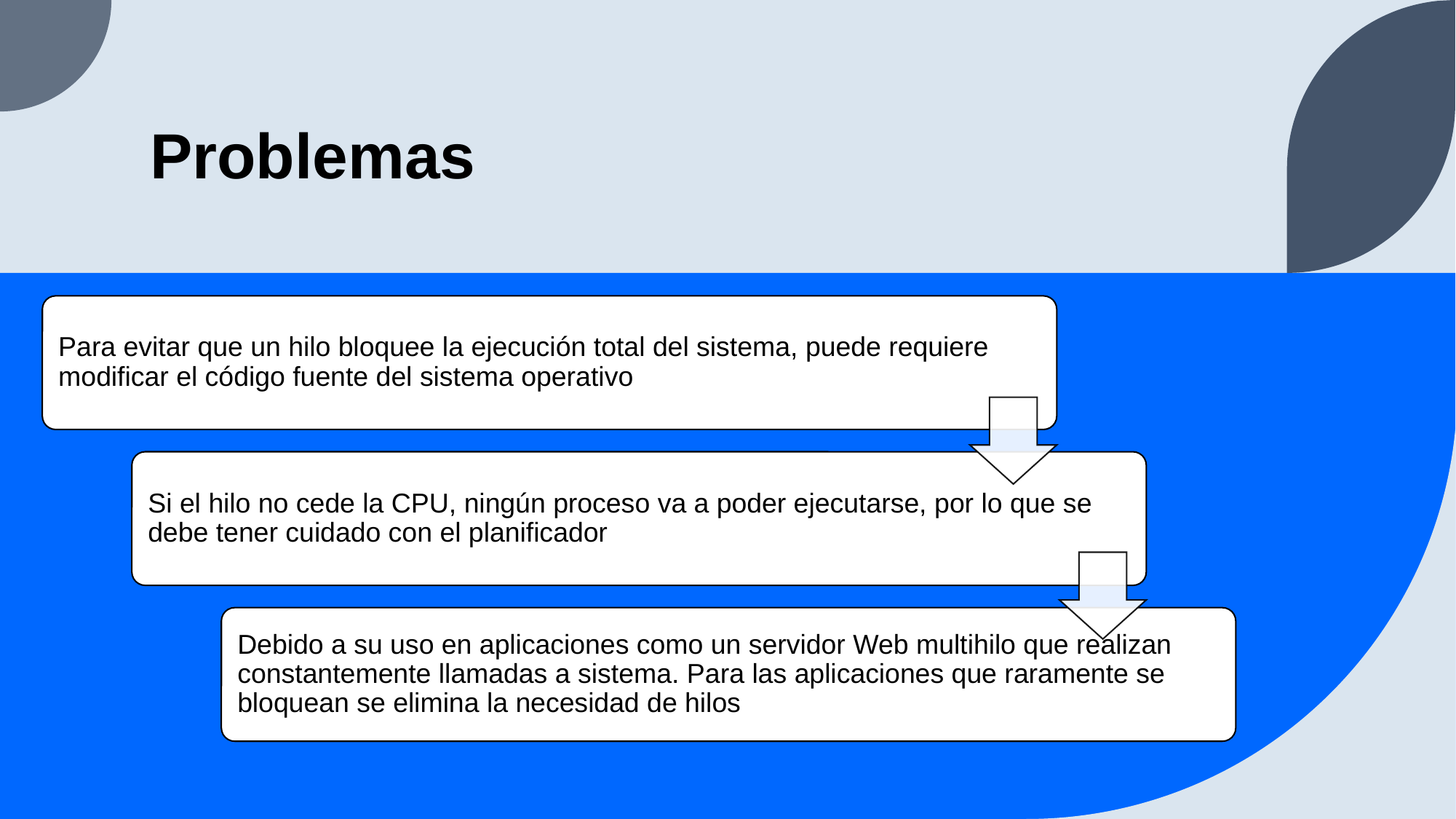

# Problemas
Para evitar que un hilo bloquee la ejecución total del sistema, puede requiere modificar el código fuente del sistema operativo
Si el hilo no cede la CPU, ningún proceso va a poder ejecutarse, por lo que se debe tener cuidado con el planificador
Debido a su uso en aplicaciones como un servidor Web multihilo que realizan constantemente llamadas a sistema. Para las aplicaciones que raramente se bloquean se elimina la necesidad de hilos